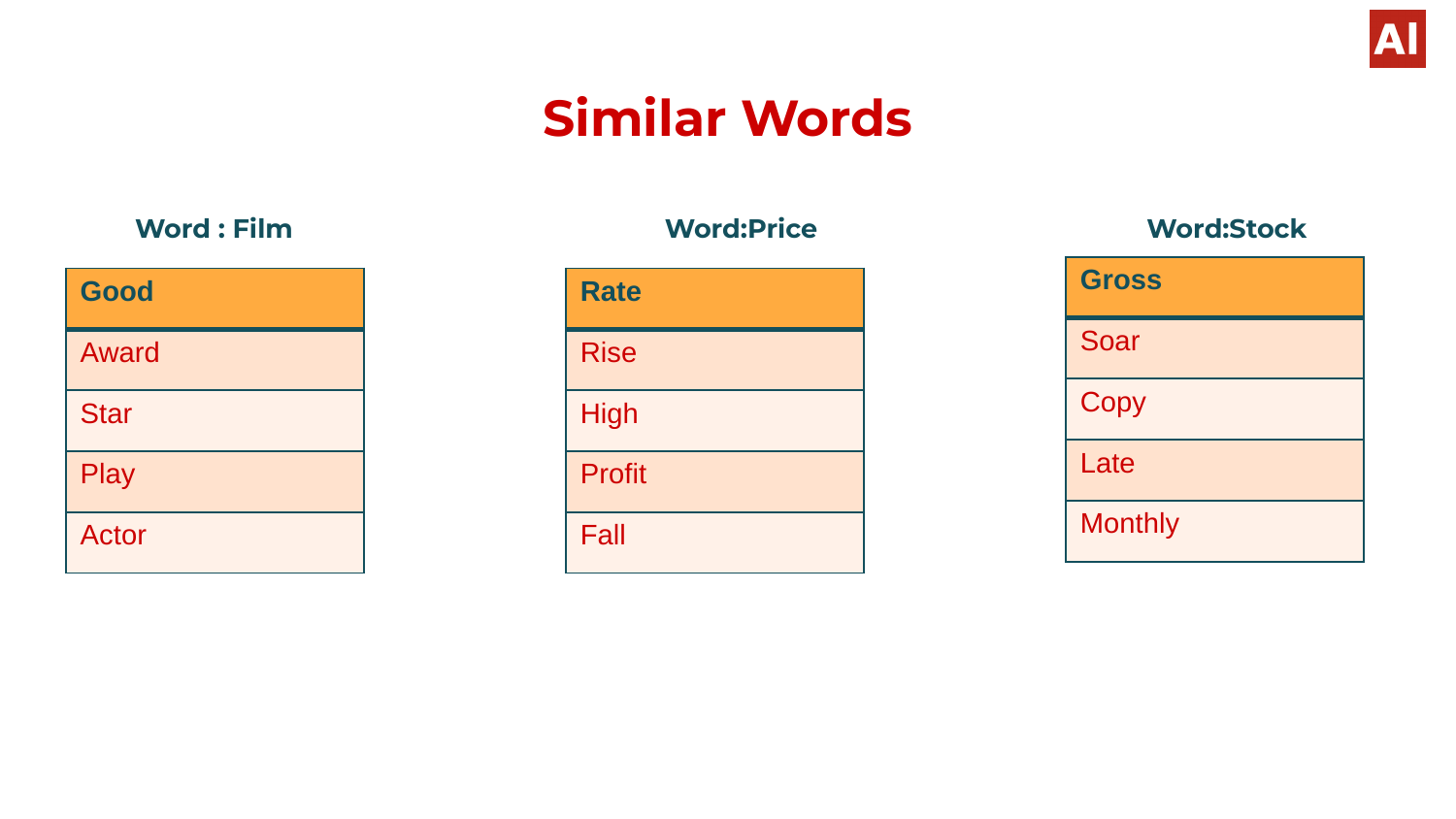

# Similar Words

       Word : Film			Word:Price		      Word:Stock
| Gross |
| --- |
| Soar |
| Copy |
| Late |
| Monthly |
| Good |
| --- |
| Award |
| Star |
| Play |
| Actor |
| Rate |
| --- |
| Rise |
| High |
| Profit |
| Fall |